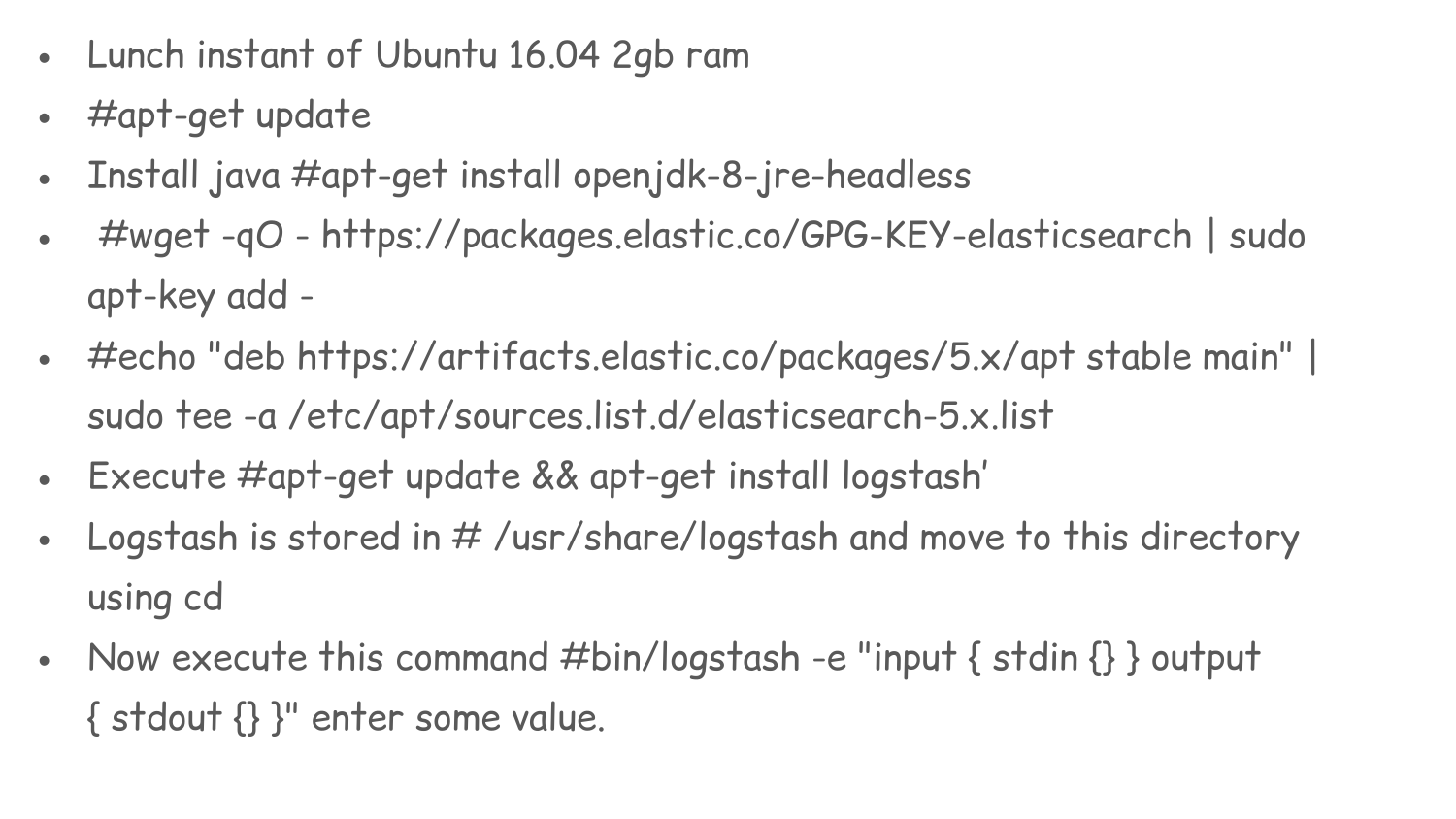

Lunch instant of Ubuntu 16.04 2gb ram
#apt-get update
Install java #apt-get install openjdk-8-jre-headless
 #wget -qO - https://packages.elastic.co/GPG-KEY-elasticsearch | sudo apt-key add -
#echo "deb https://artifacts.elastic.co/packages/5.x/apt stable main" | sudo tee -a /etc/apt/sources.list.d/elasticsearch-5.x.list
Execute #apt-get update && apt-get install logstash‛
Logstash is stored in # /usr/share/logstash and move to this directory using cd
Now execute this command #bin/logstash -e "input { stdin {} } output { stdout {} }" enter some value.